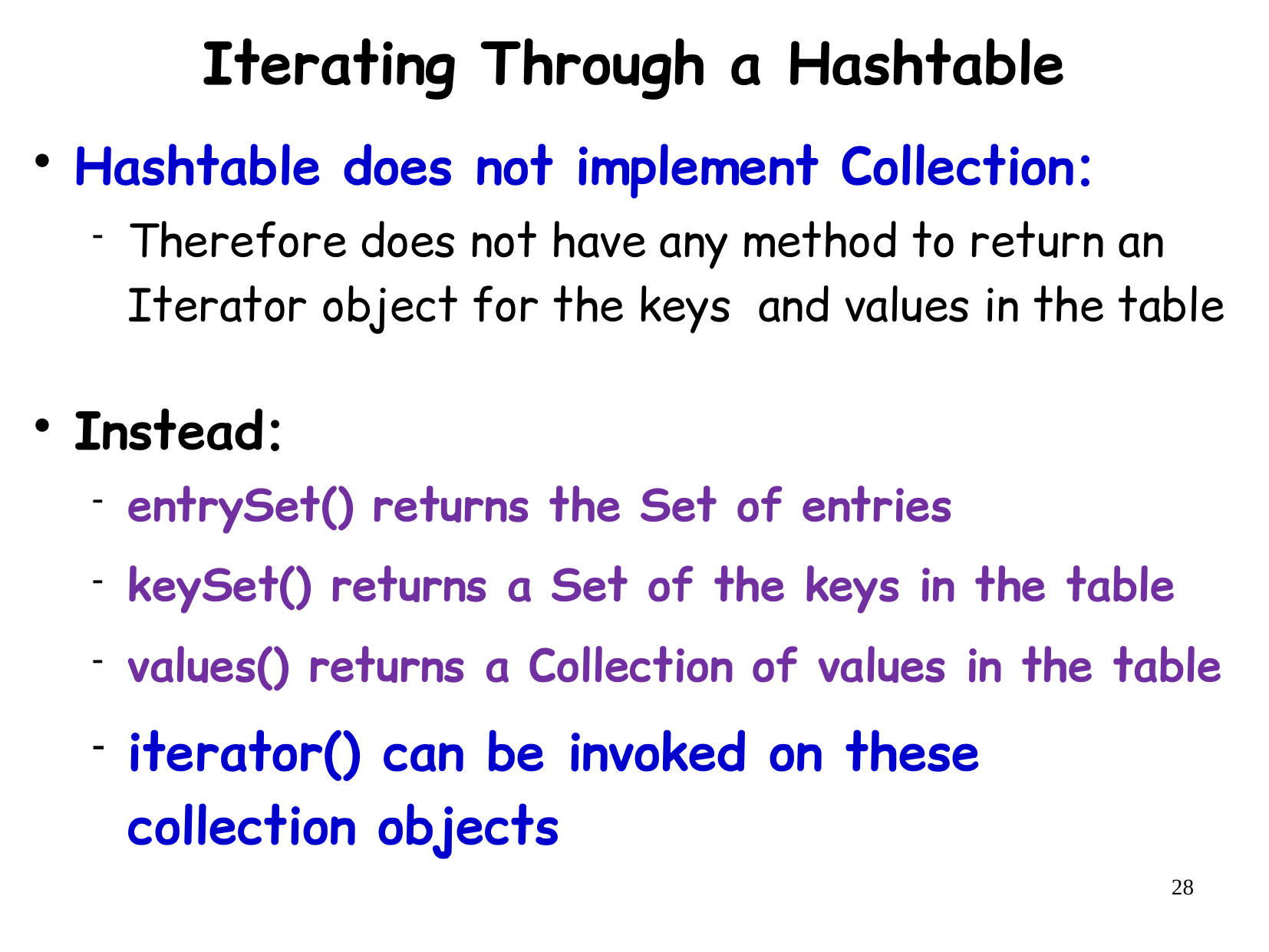

# Iterating Through a Hashtable
Hashtable does not implement Collection:
Therefore does not have any method to return an Iterator object for the keys  and values in the table
Instead:
entrySet() returns the Set of entries
keySet() returns a Set of the keys in the table
values() returns a Collection of values in the table
iterator() can be invoked on these collection objects